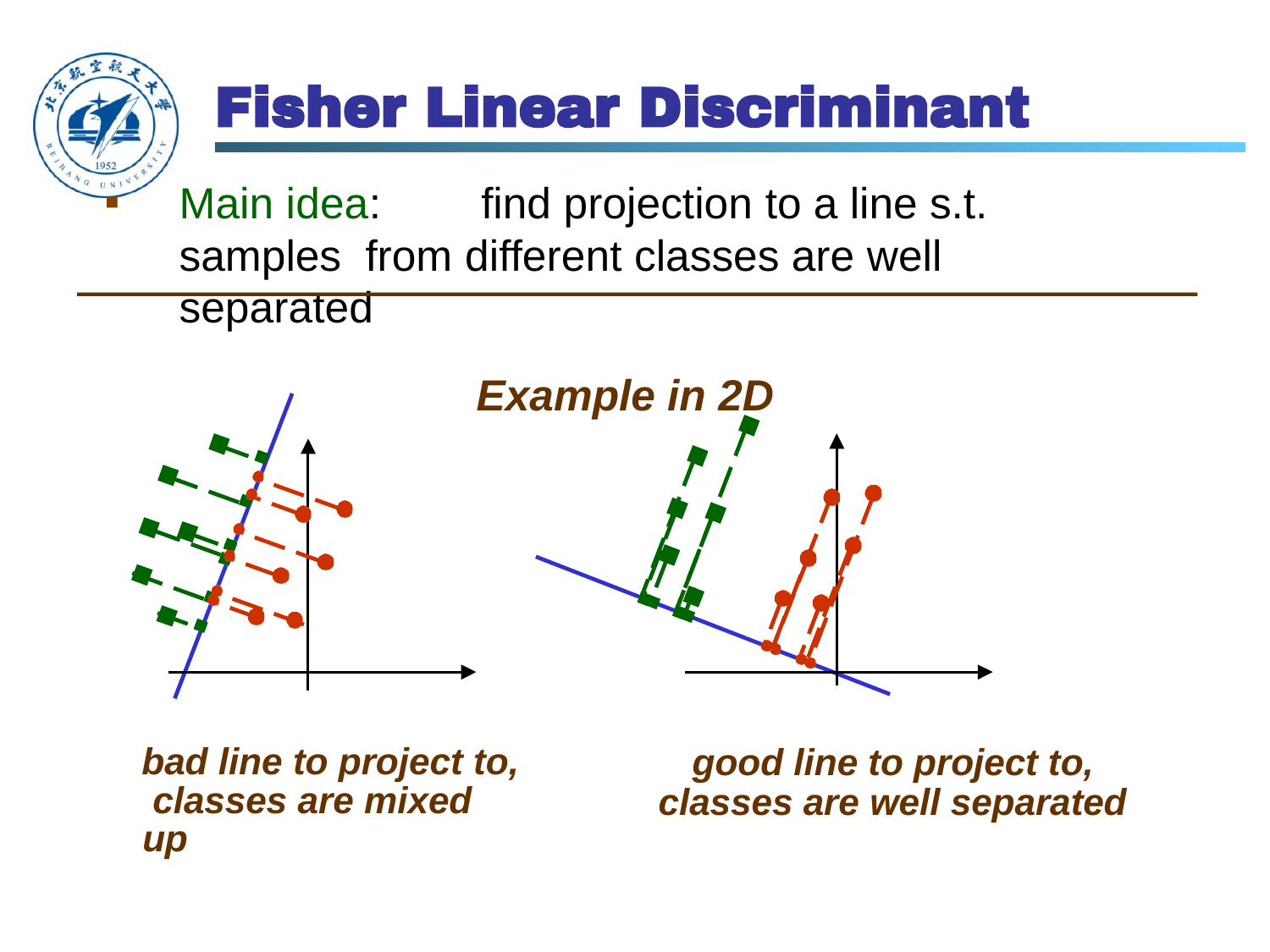

# Fisher Linear Discriminant
Main idea:	find projection to a line s.t. samples  from different classes are well separated
Example in 2D

bad line to project to,  classes are mixed up
good line to project to,  classes are well separated